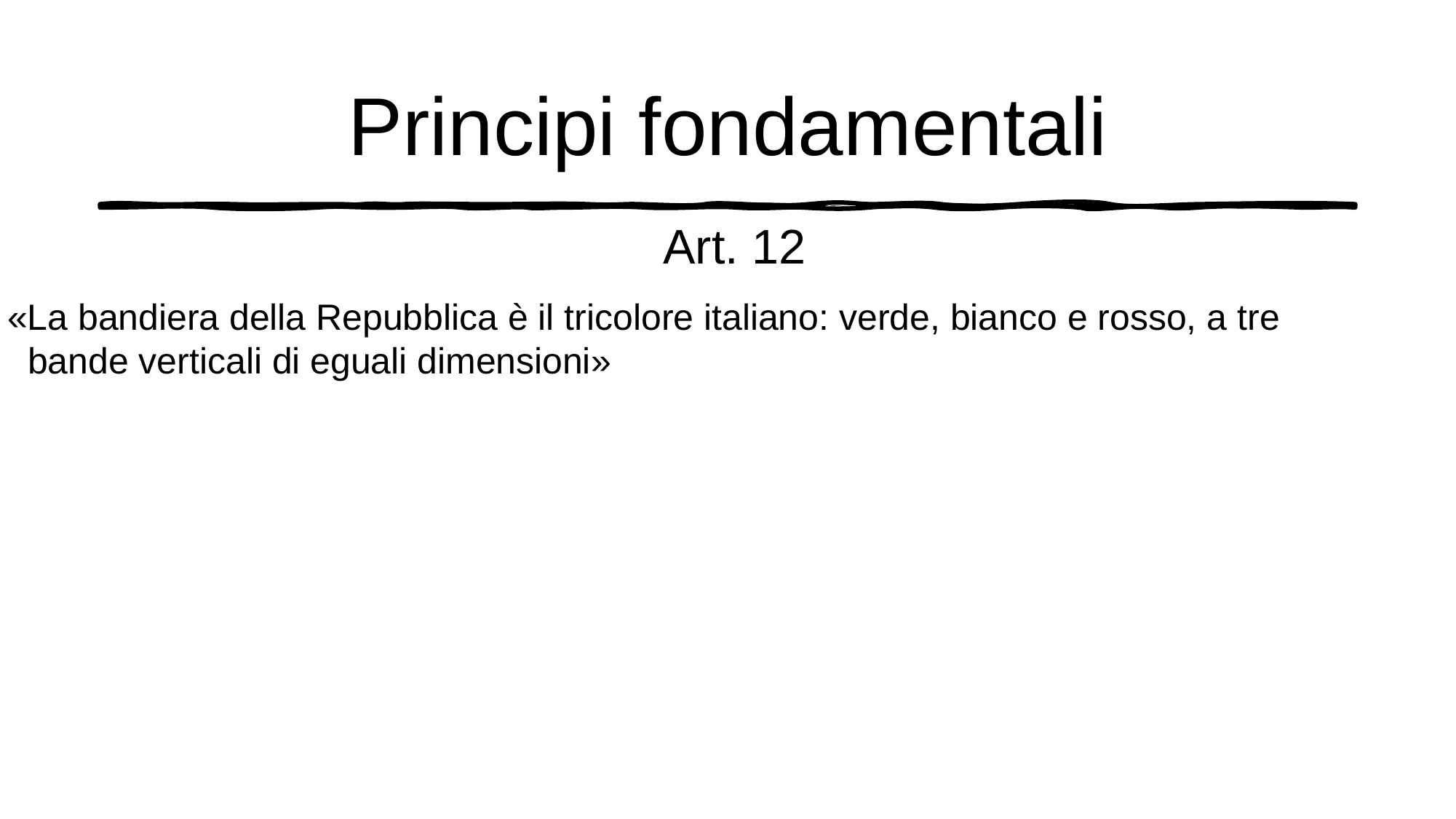

# Principi fondamentali
Art. 12
«La bandiera della Repubblica è il tricolore italiano: verde, bianco e rosso, a tre
  bande verticali di eguali dimensioni»